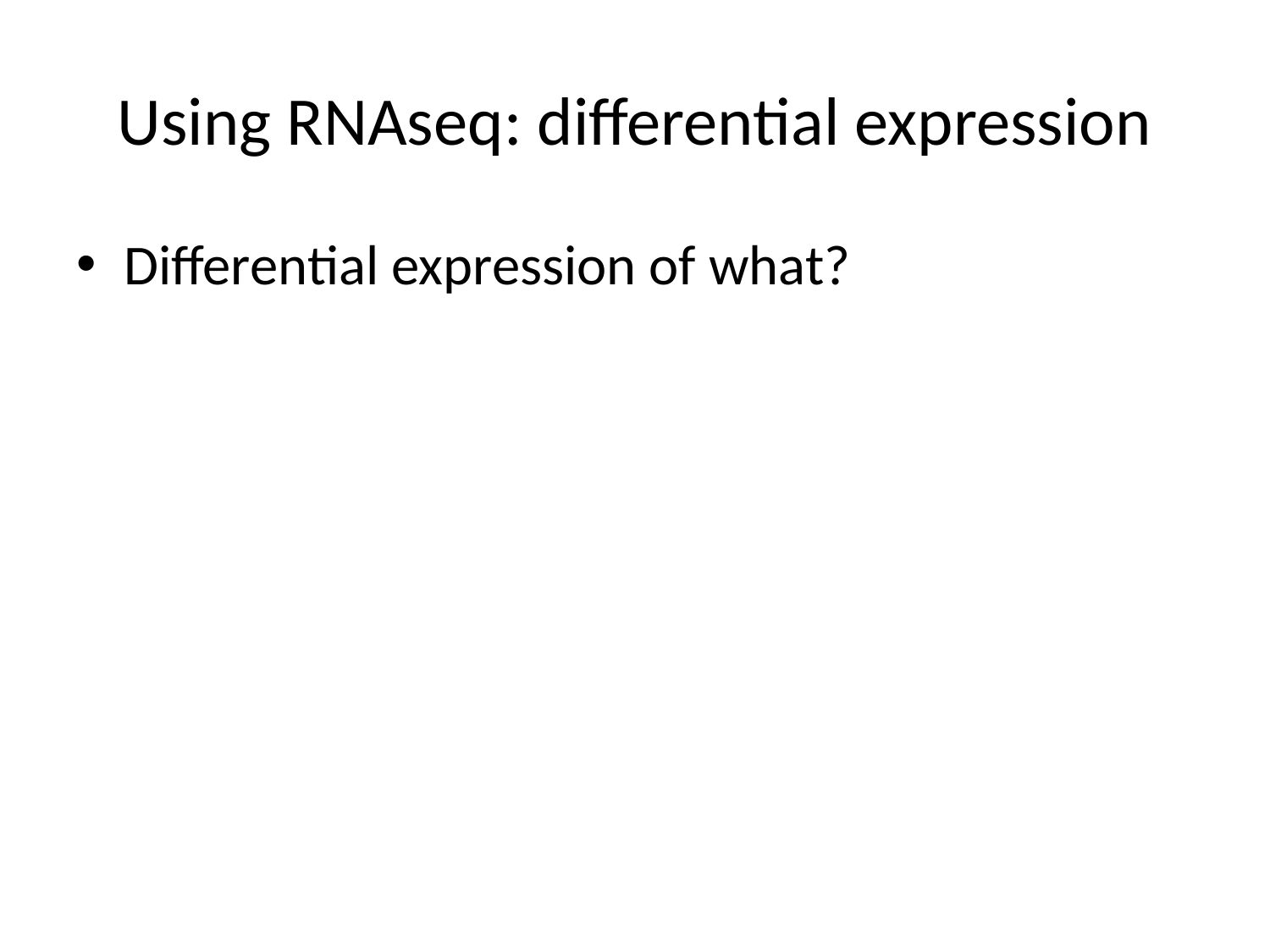

# Using RNAseq: differential expression
Differential expression of what?